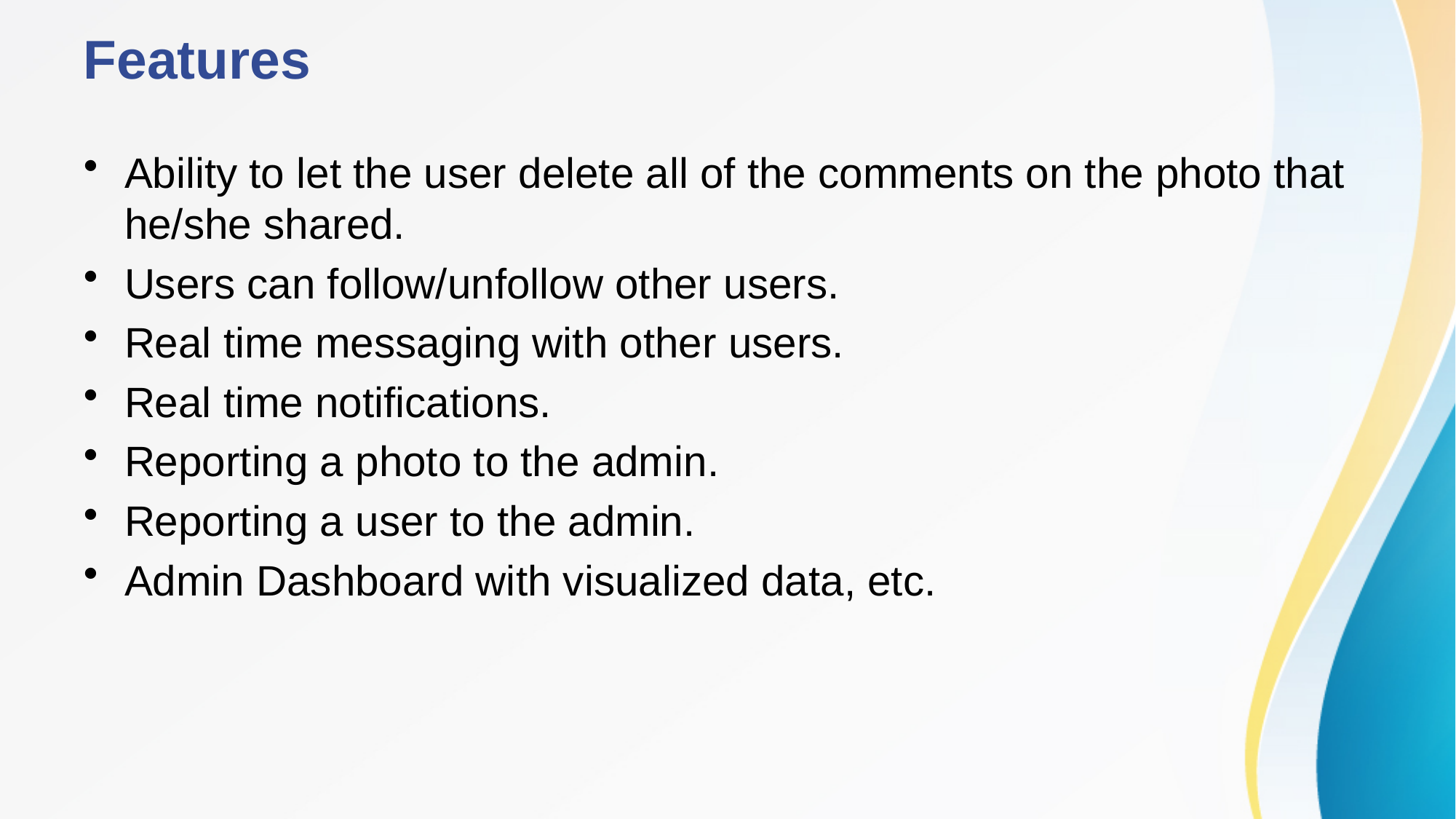

# Features
Ability to let the user delete all of the comments on the photo that he/she shared.
Users can follow/unfollow other users.
Real time messaging with other users.
Real time notifications.
Reporting a photo to the admin.
Reporting a user to the admin.
Admin Dashboard with visualized data, etc.